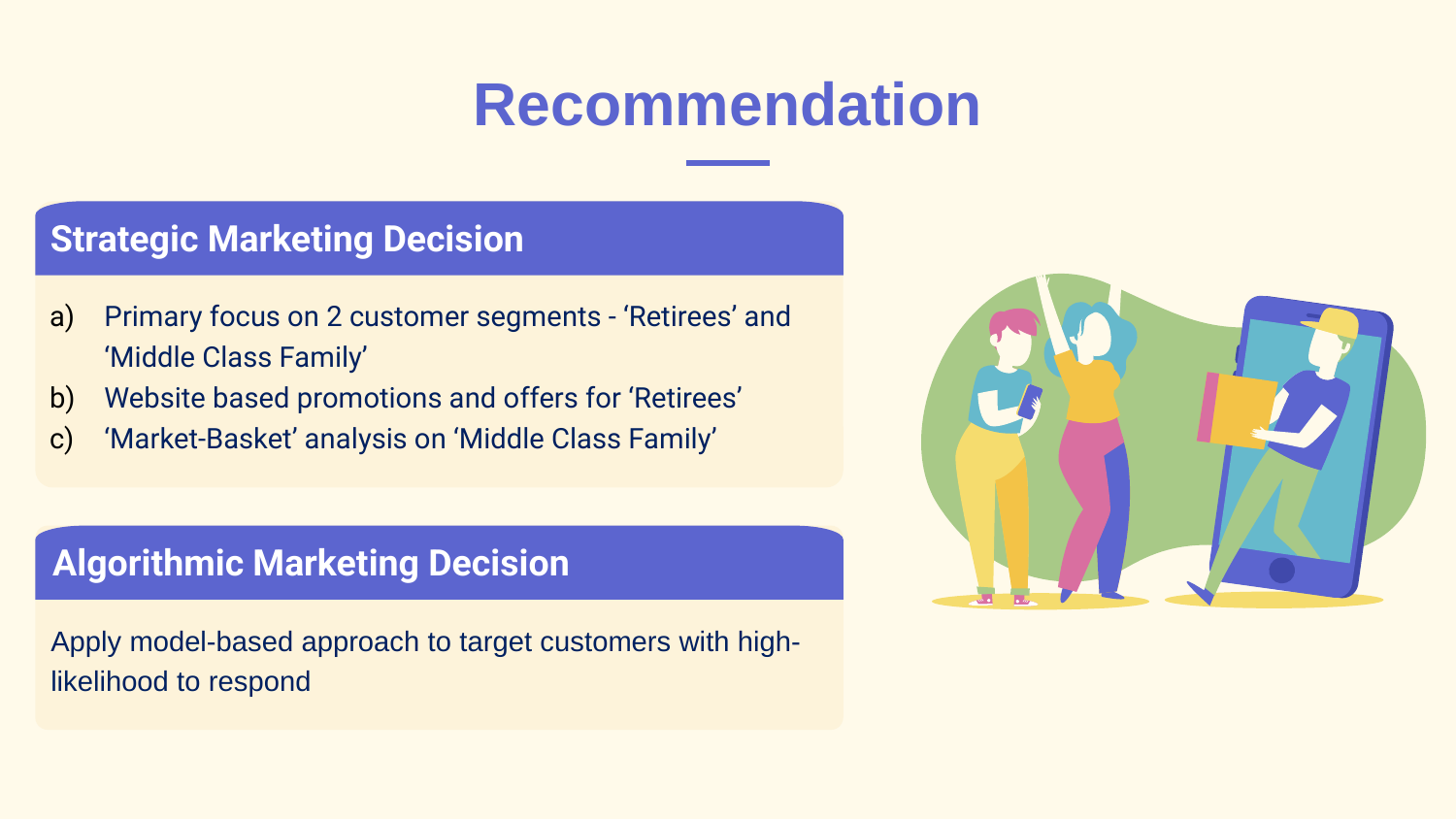

# Recommendation

Strategic Marketing Decision
Primary focus on 2 customer segments - ‘Retirees’ and ‘Middle Class Family’
Website based promotions and offers for ‘Retirees’
‘Market-Basket’ analysis on ‘Middle Class Family’

Algorithmic Marketing Decision
Apply model-based approach to target customers with high-likelihood to respond